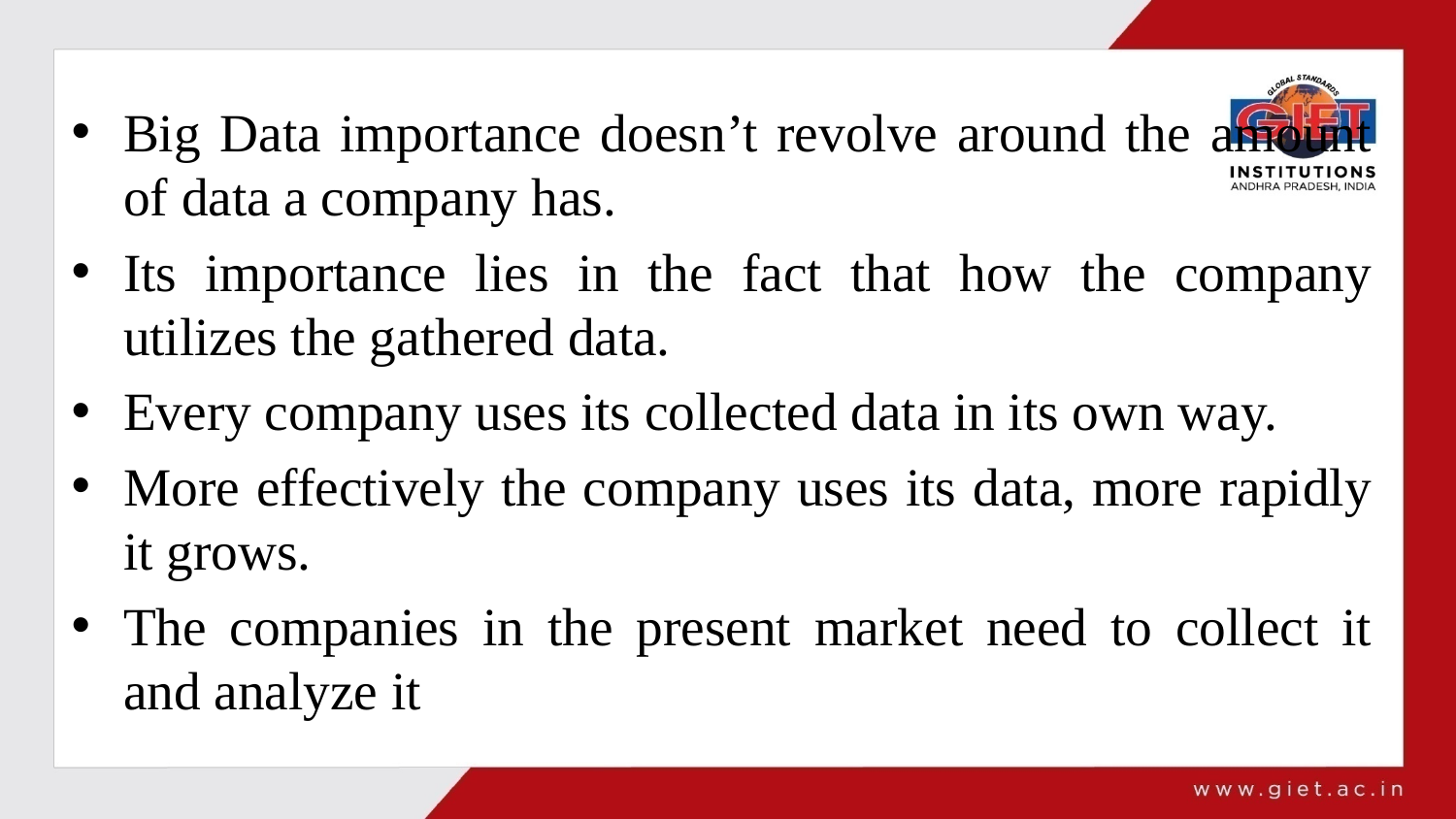

Big Data importance doesn’t revolve around the amount of data a company has.
Its importance lies in the fact that how the company utilizes the gathered data.
Every company uses its collected data in its own way.
More effectively the company uses its data, more rapidly it grows.
The companies in the present market need to collect it and analyze it